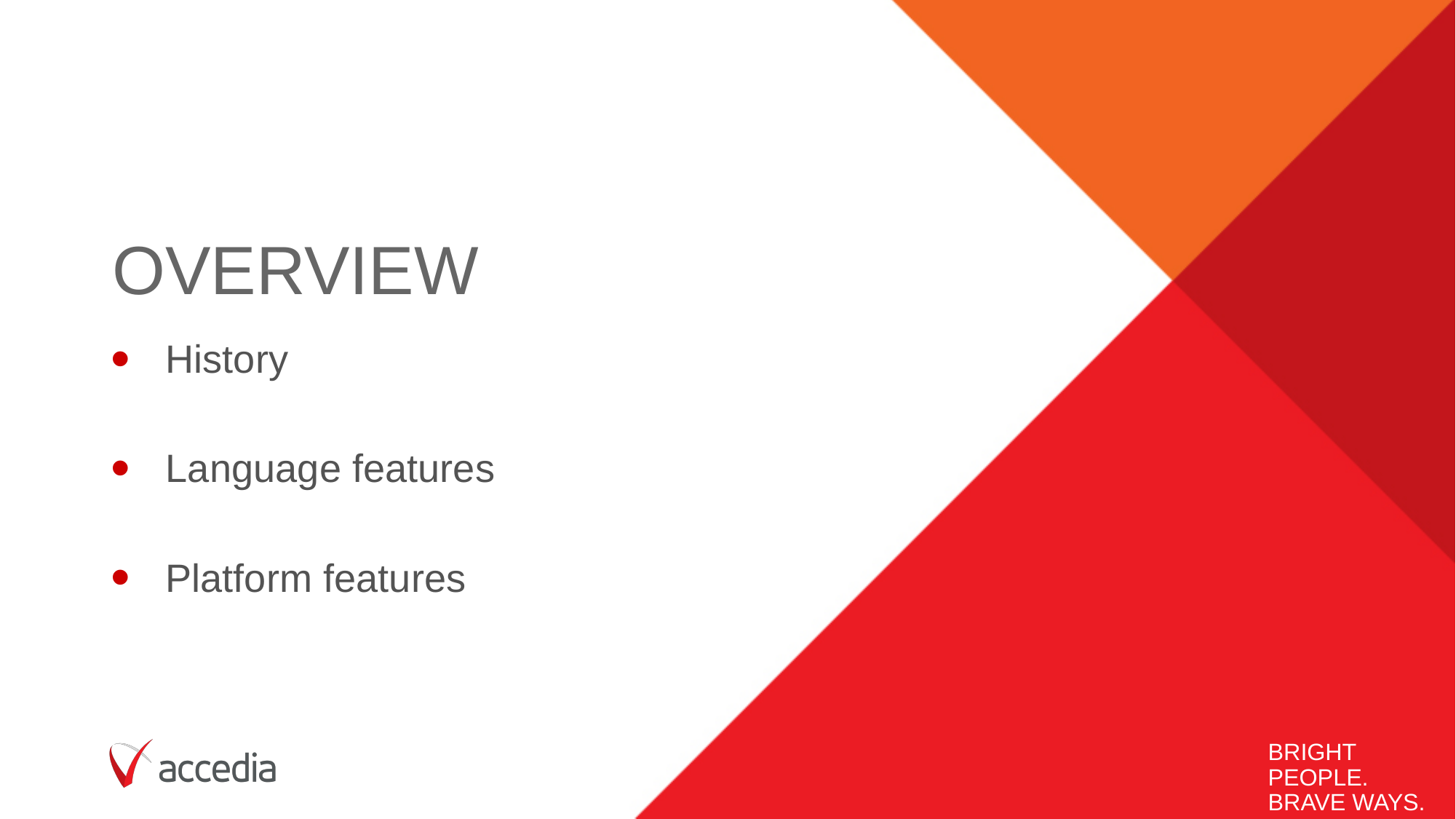

# OVERVIEW
History

Language features

Platform features